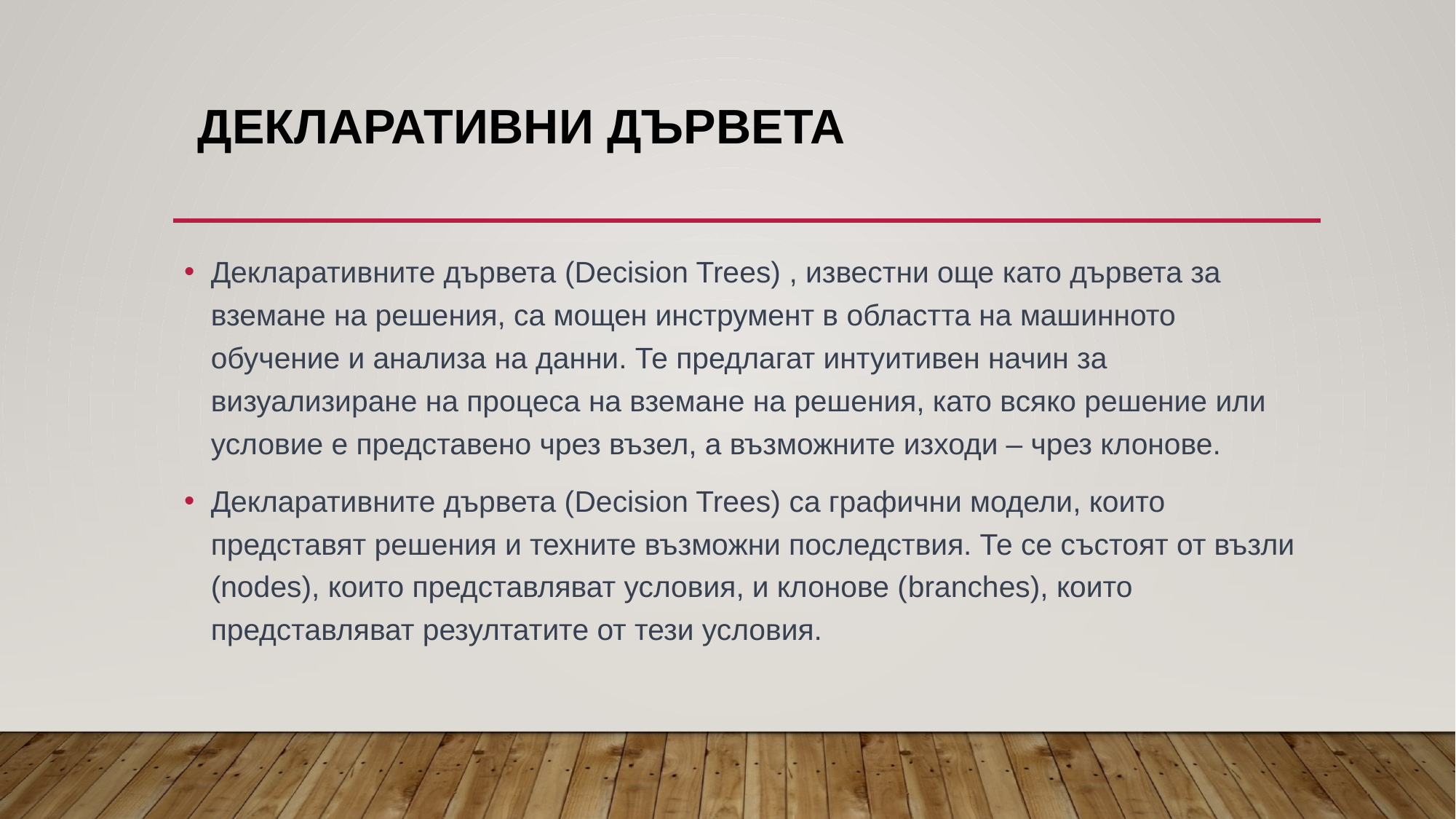

# Декларативни дървета
Декларативните дървета (Decision Trees) , известни още като дървета за вземане на решения, са мощен инструмент в областта на машинното обучение и анализа на данни. Те предлагат интуитивен начин за визуализиране на процеса на вземане на решения, като всяко решение или условие е представено чрез възел, а възможните изходи – чрез клонове.
Декларативните дървета (Decision Trees) са графични модели, които представят решения и техните възможни последствия. Те се състоят от възли (nodes), които представляват условия, и клонове (branches), които представляват резултатите от тези условия.